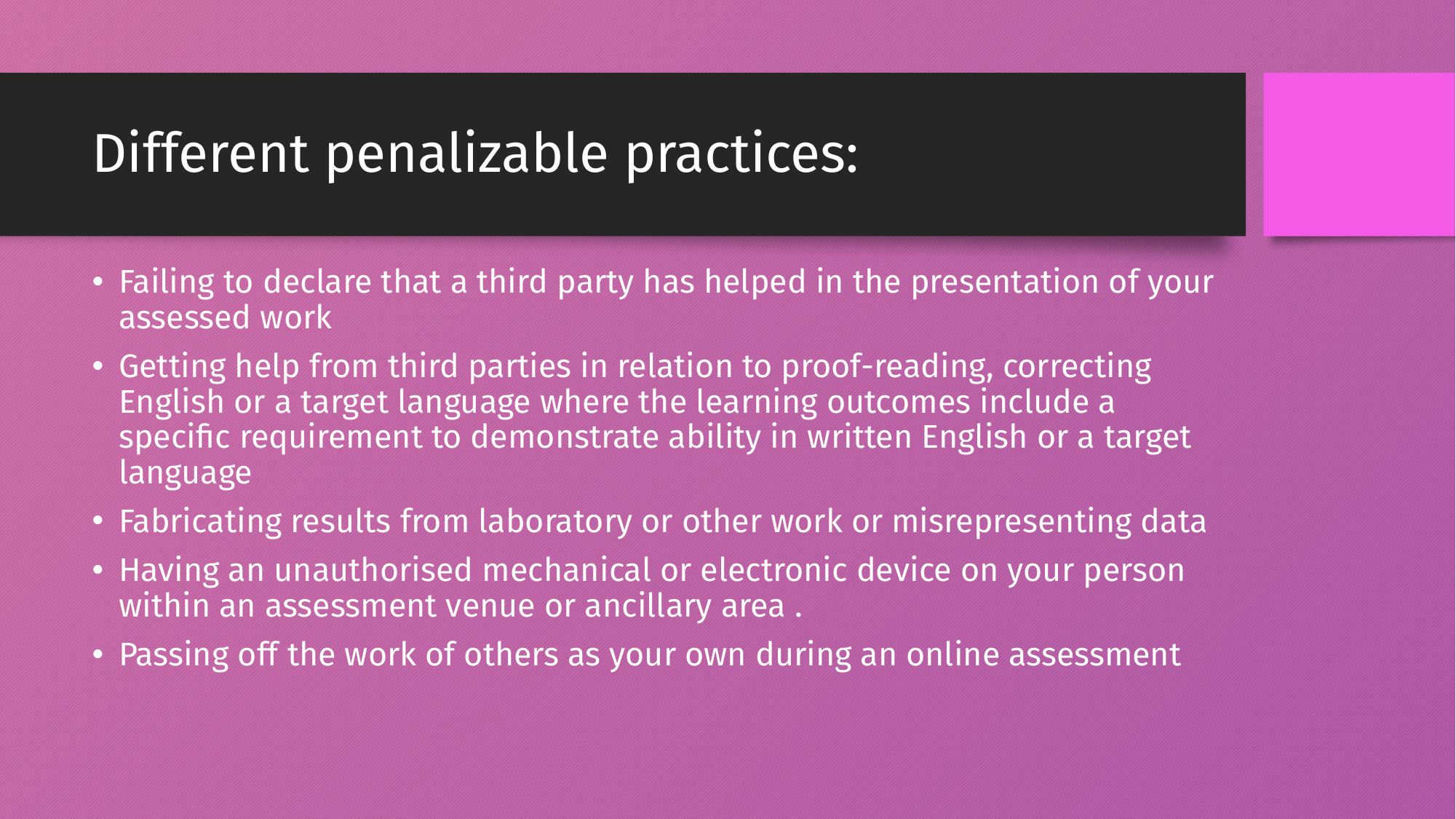

# Different penalizable practices:
Failing to declare that a third party has helped in the presentation of your assessed work
Getting help from third parties in relation to proof-reading, correcting English or a target language where the learning outcomes include a specific requirement to demonstrate ability in written English or a target language
Fabricating results from laboratory or other work or misrepresenting data
Having an unauthorised mechanical or electronic device on your person within an assessment venue or ancillary area .
Passing off the work of others as your own during an online assessment